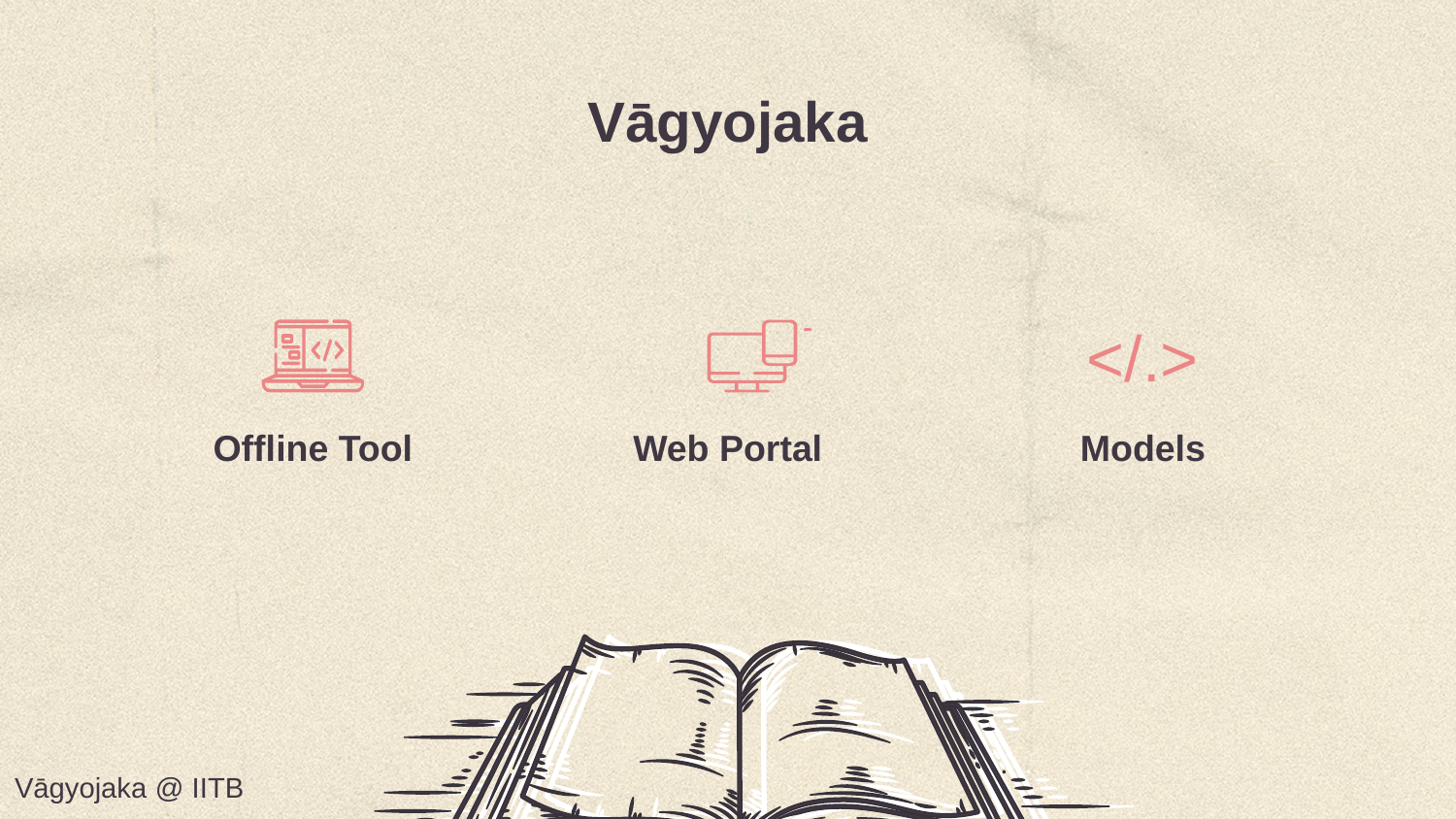

# Vāgyojaka
</.>

Offline Tool
Web Portal
Models

Vāgyojaka @ IITB